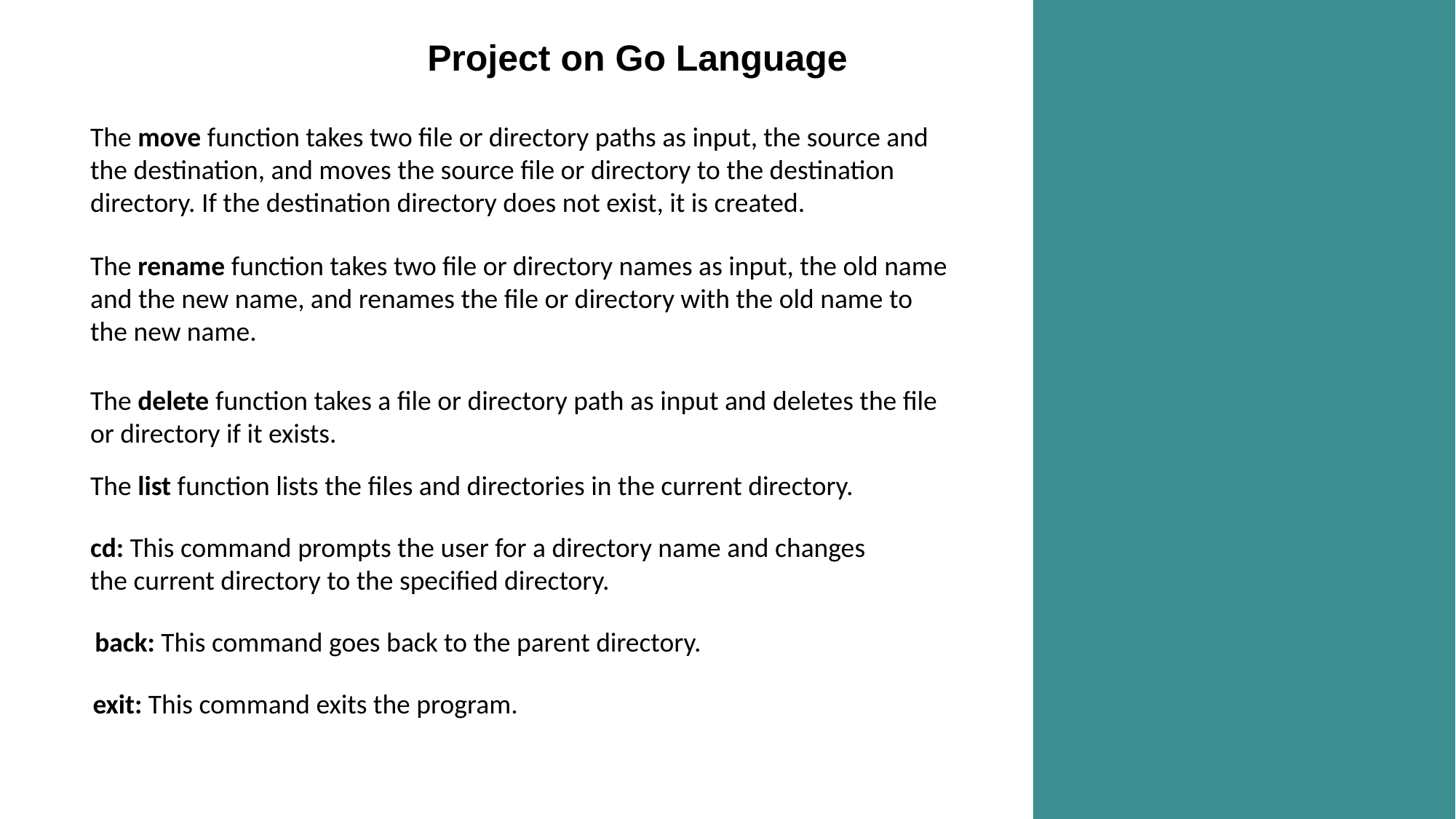

# Project on Go Language
The move function takes two file or directory paths as input, the source and the destination, and moves the source file or directory to the destination directory. If the destination directory does not exist, it is created.
The rename function takes two file or directory names as input, the old name and the new name, and renames the file or directory with the old name to the new name.
The delete function takes a file or directory path as input and deletes the file or directory if it exists.
The list function lists the files and directories in the current directory.
cd: This command prompts the user for a directory name and changes the current directory to the specified directory.
back: This command goes back to the parent directory.
exit: This command exits the program.